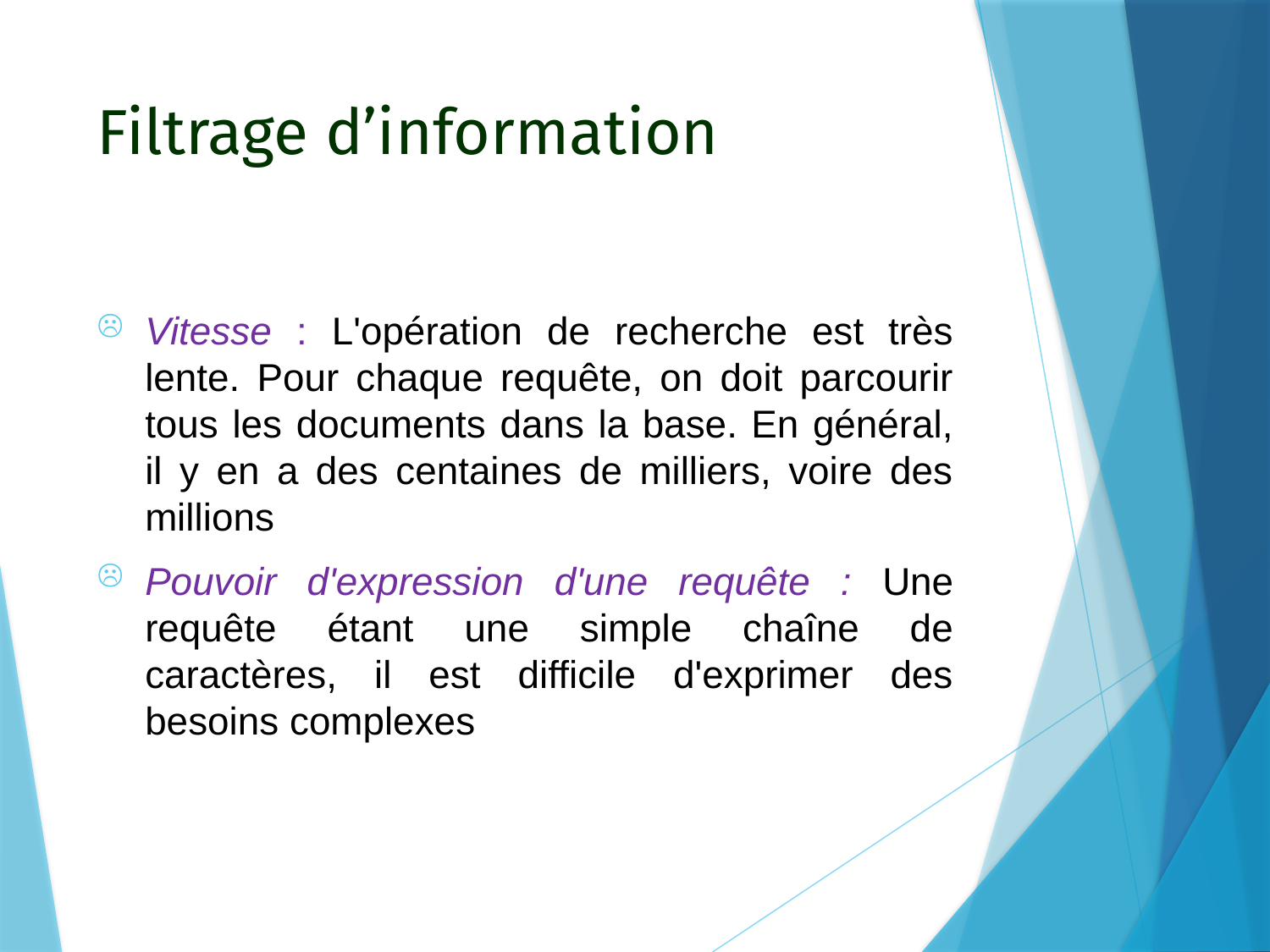

# Filtrage d’information
Vitesse : L'opération de recherche est très lente. Pour chaque requête, on doit parcourir tous les documents dans la base. En général, il y en a des centaines de milliers, voire des millions
Pouvoir d'expression d'une requête : Une requête étant une simple chaîne de caractères, il est difficile d'exprimer des besoins complexes